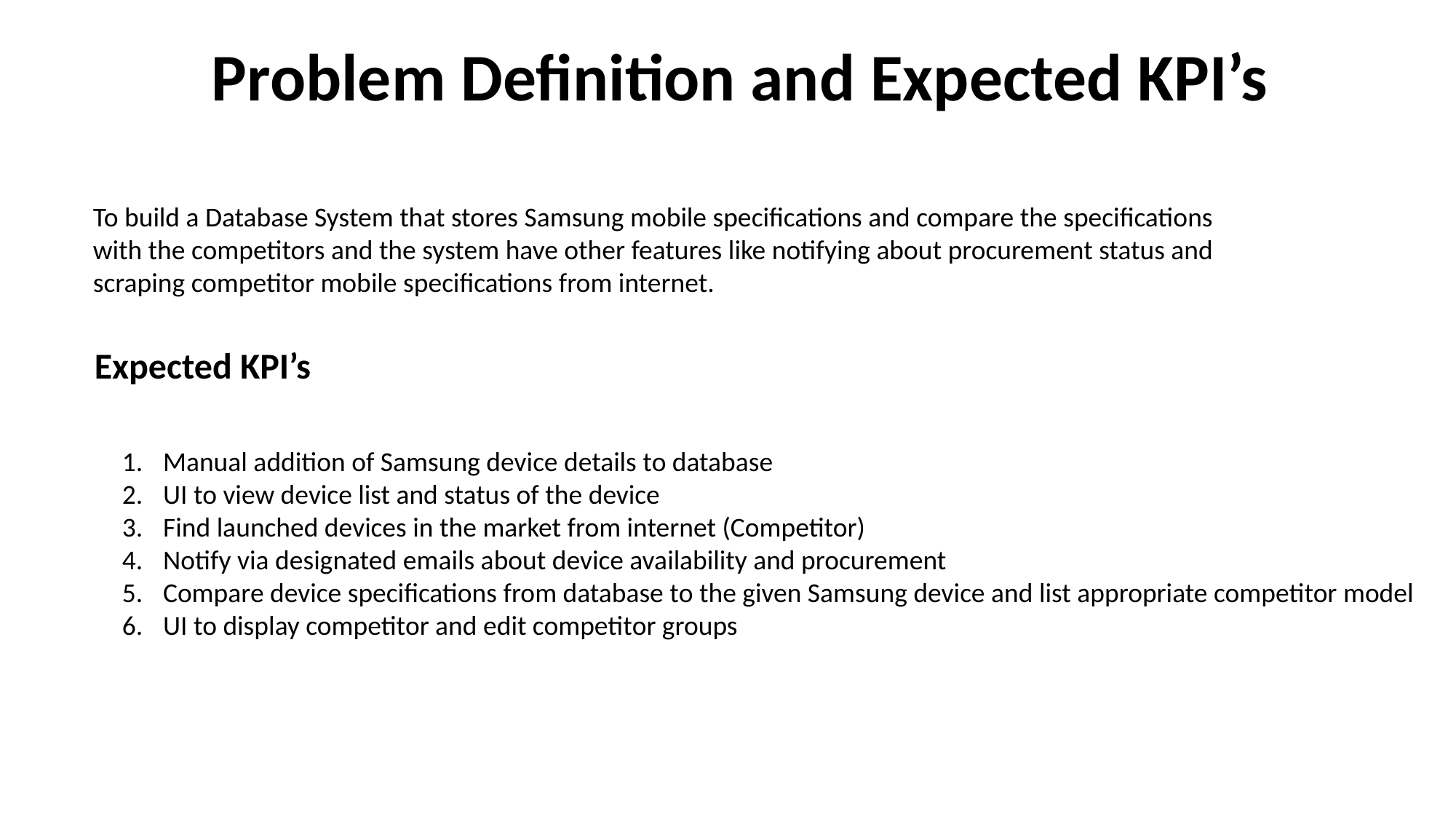

Problem Definition and Expected KPI’s
To build a Database System that stores Samsung mobile specifications and compare the specifications with the competitors and the system have other features like notifying about procurement status and scraping competitor mobile specifications from internet.
Expected KPI’s
Manual addition of Samsung device details to database
UI to view device list and status of the device
Find launched devices in the market from internet (Competitor)
Notify via designated emails about device availability and procurement
Compare device specifications from database to the given Samsung device and list appropriate competitor model
UI to display competitor and edit competitor groups